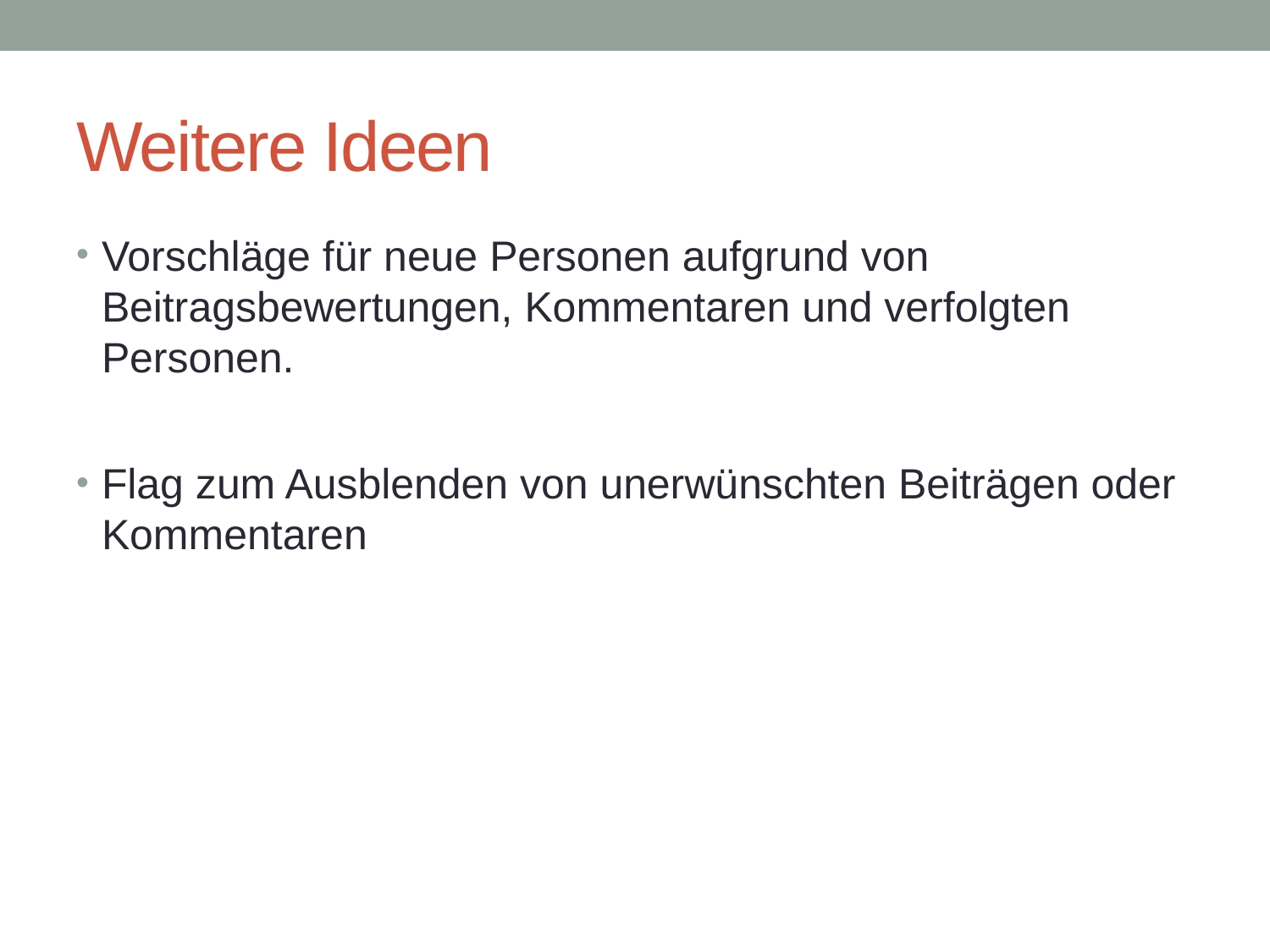

# Weitere Ideen
Vorschläge für neue Personen aufgrund von Beitragsbewertungen, Kommentaren und verfolgten Personen.

Flag zum Ausblenden von unerwünschten Beiträgen oder Kommentaren